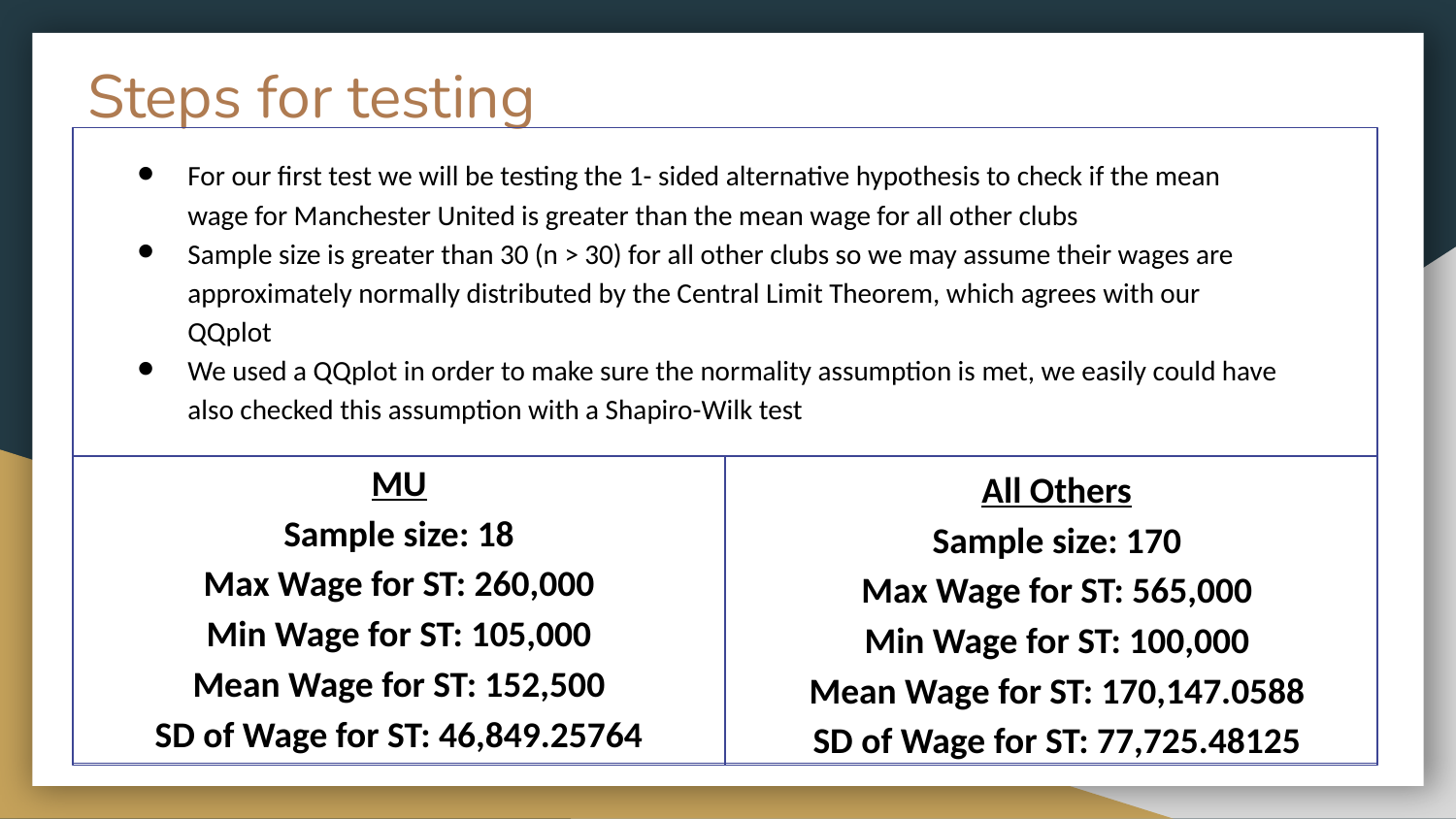

# Steps for testing

For our first test we will be testing the 1- sided alternative hypothesis to check if the mean wage for Manchester United is greater than the mean wage for all other clubs
Sample size is greater than 30 (n > 30) for all other clubs so we may assume their wages are approximately normally distributed by the Central Limit Theorem, which agrees with our QQplot
We used a QQplot in order to make sure the normality assumption is met, we easily could have also checked this assumption with a Shapiro-Wilk test
MU
Sample size: 18
Max Wage for ST: 260,000
Min Wage for ST: 105,000
Mean Wage for ST: 152,500
SD of Wage for ST: 46,849.25764

All Others
Sample size: 170
Max Wage for ST: 565,000
Min Wage for ST: 100,000
Mean Wage for ST: 170,147.0588
SD of Wage for ST: 77,725.48125